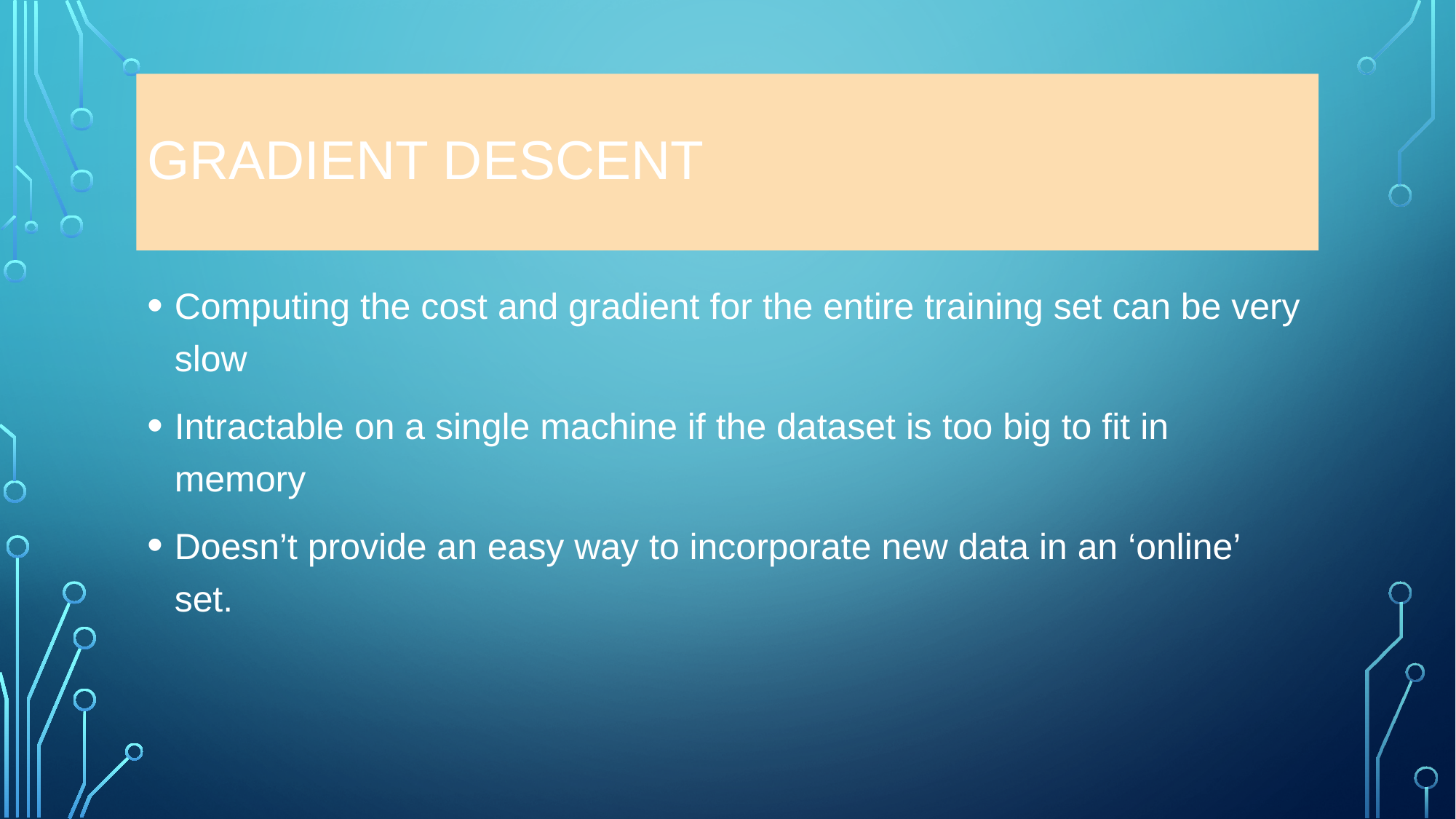

# Gradient descent
Computing the cost and gradient for the entire training set can be very slow
Intractable on a single machine if the dataset is too big to fit in memory
Doesn’t provide an easy way to incorporate new data in an ‘online’ set.